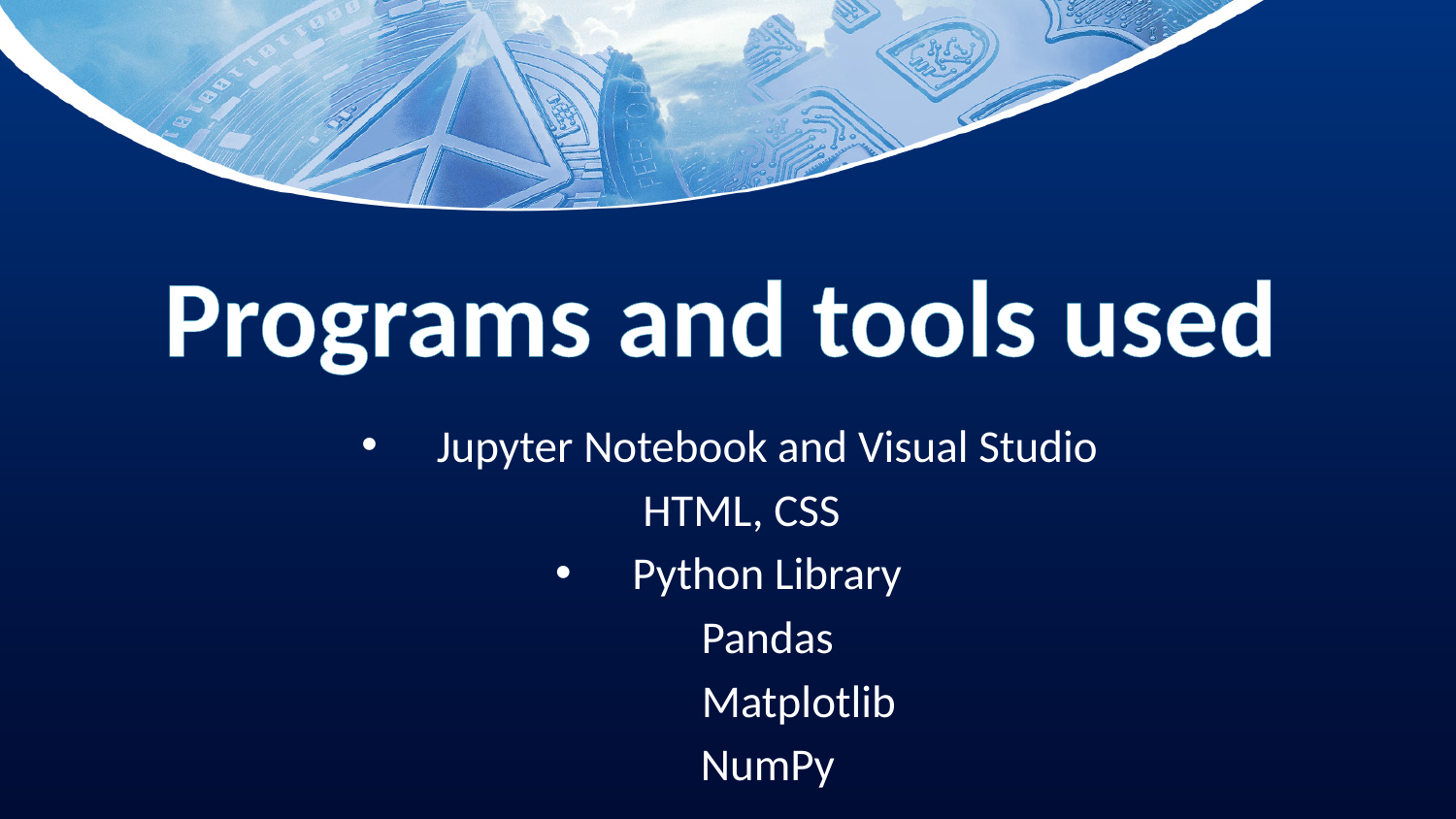

Programs and tools used
 Jupyter Notebook and Visual Studio
HTML, CSS
Python Library
     Pandas
           Matplotlib
     NumPy